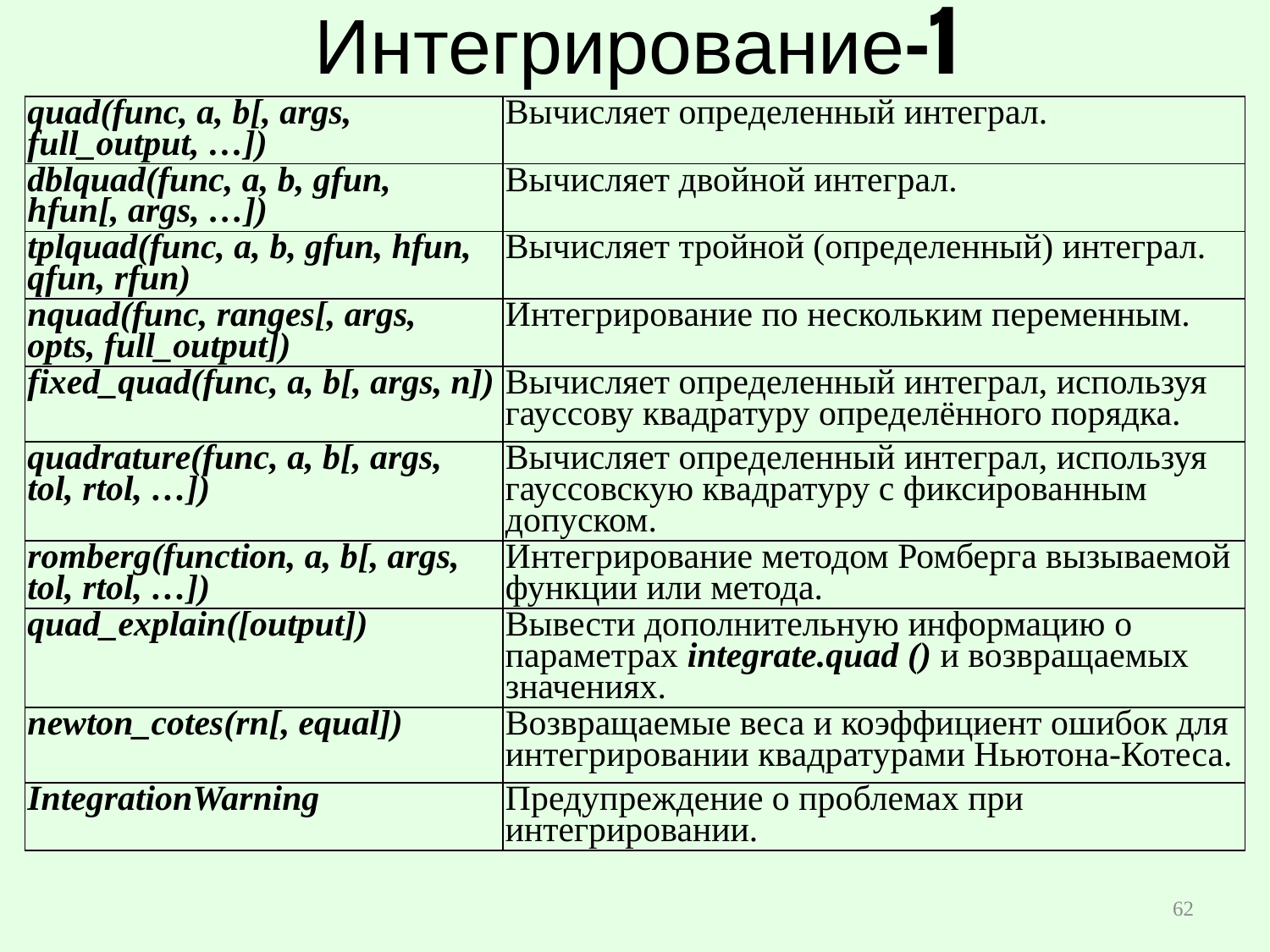

# Интегрирование-1
| quad(func, a, b[, args,  full\_output, …]) | Вычисляет определенный интеграл. |
| --- | --- |
| dblquad(func, a, b, gfun,  hfun[, args, …]) | Вычисляет двойной интеграл. |
| tplquad(func, a, b, gfun, hfun,  qfun, rfun) | Вычисляет тройной (определенный) интеграл. |
| nquad(func, ranges[, args,  opts, full\_output]) | Интегрирование по нескольким переменным. |
| fixed\_quad(func, a, b[, args, n]) | Вычисляет определенный интеграл, используя гауссову квадратуру определённого порядка. |
| quadrature(func, a, b[, args,  tol, rtol, …]) | Вычисляет определенный интеграл, используя гауссовскую квадратуру с фиксированным допуском. |
| romberg(function, a, b[, args,  tol, rtol, …]) | Интегрирование методом Ромберга вызываемой функции или метода. |
| quad\_explain([output]) | Вывести дополнительную информацию о параметрах integrate.quad () и возвращаемых значениях. |
| newton\_cotes(rn[, equal]) | Возвращаемые веса и коэффициент ошибок для интегрировании квадратурами Ньютона-Котеса. |
| IntegrationWarning | Предупреждение о проблемах при интегрировании. |
62